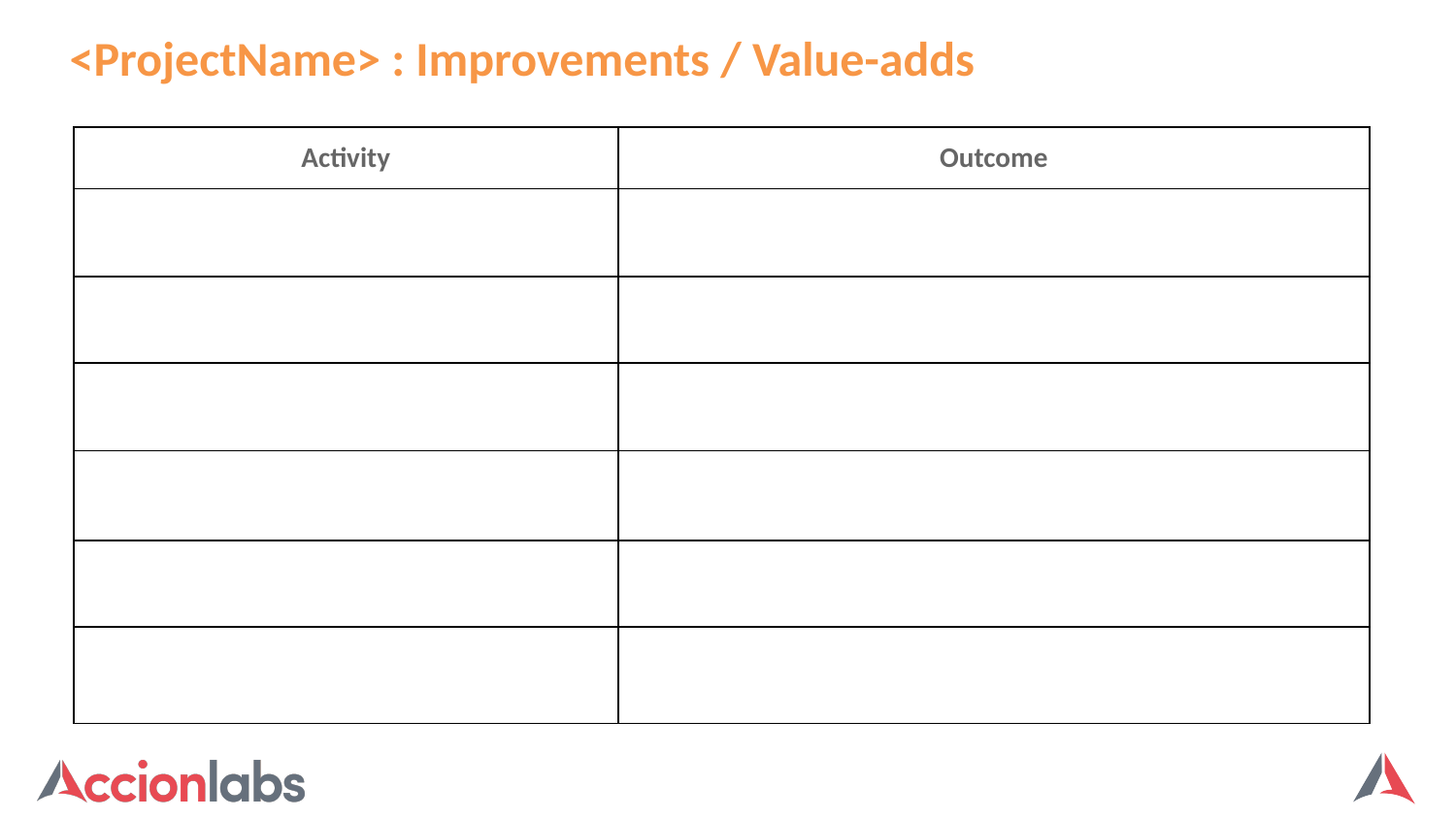

<ProjectName> : Improvements / Value-adds
| Activity | Outcome |
| --- | --- |
|  |  |
|  |  |
|  |  |
|  |  |
|  |  |
|  |  |